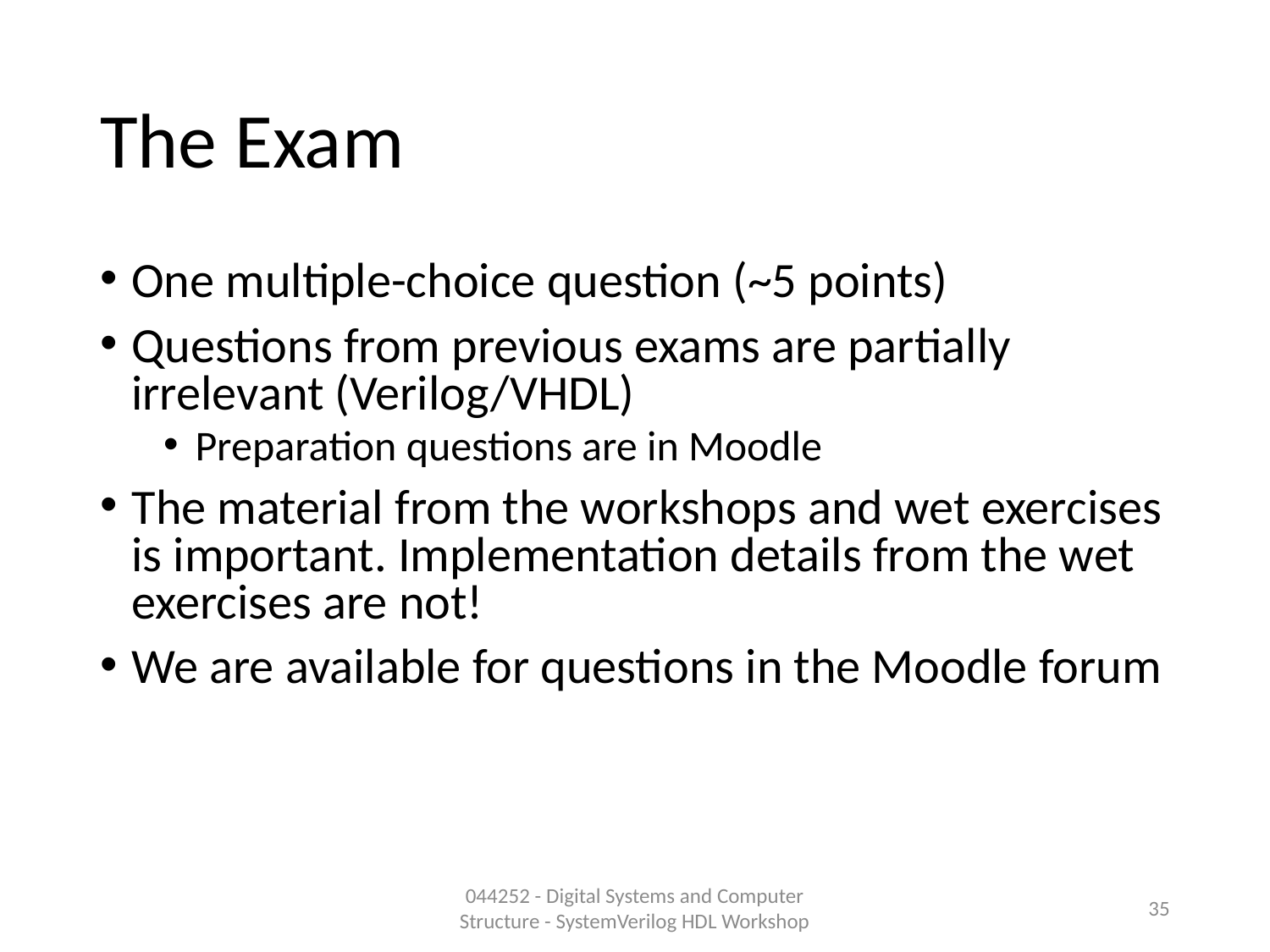

# The Exam
One multiple-choice question (~5 points)
Questions from previous exams are partially irrelevant (Verilog/VHDL)
Preparation questions are in Moodle
The material from the workshops and wet exercises is important. Implementation details from the wet exercises are not!
We are available for questions in the Moodle forum

044252 - Digital Systems and Computer Structure - SystemVerilog HDL Workshop
35